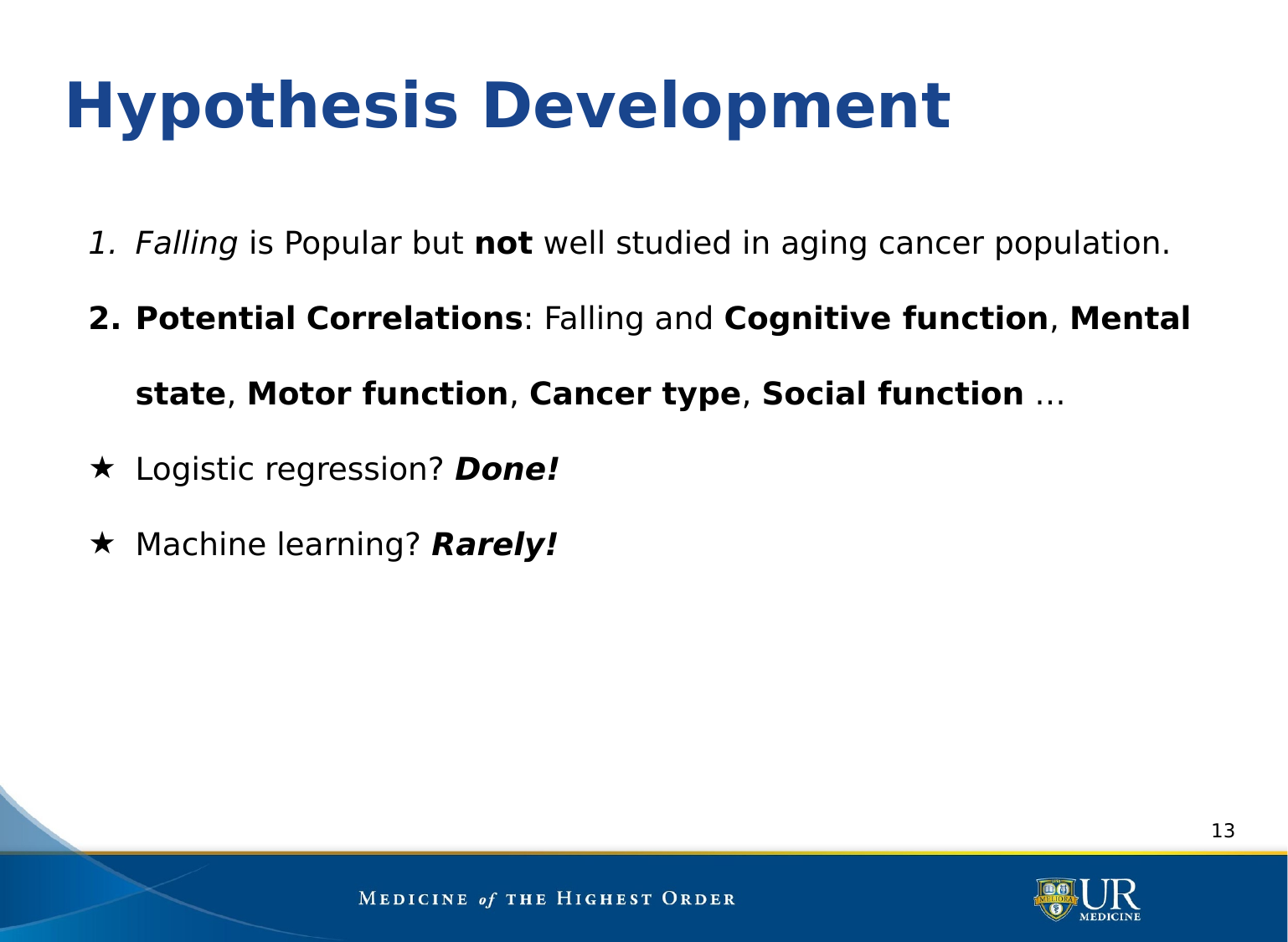

# Hypothesis Development
Falling is Popular but not well studied in aging cancer population.
Potential Correlations: Falling and Cognitive function, Mental state, Motor function, Cancer type, Social function …
Logistic regression? Done!
Machine learning? Rarely!
13